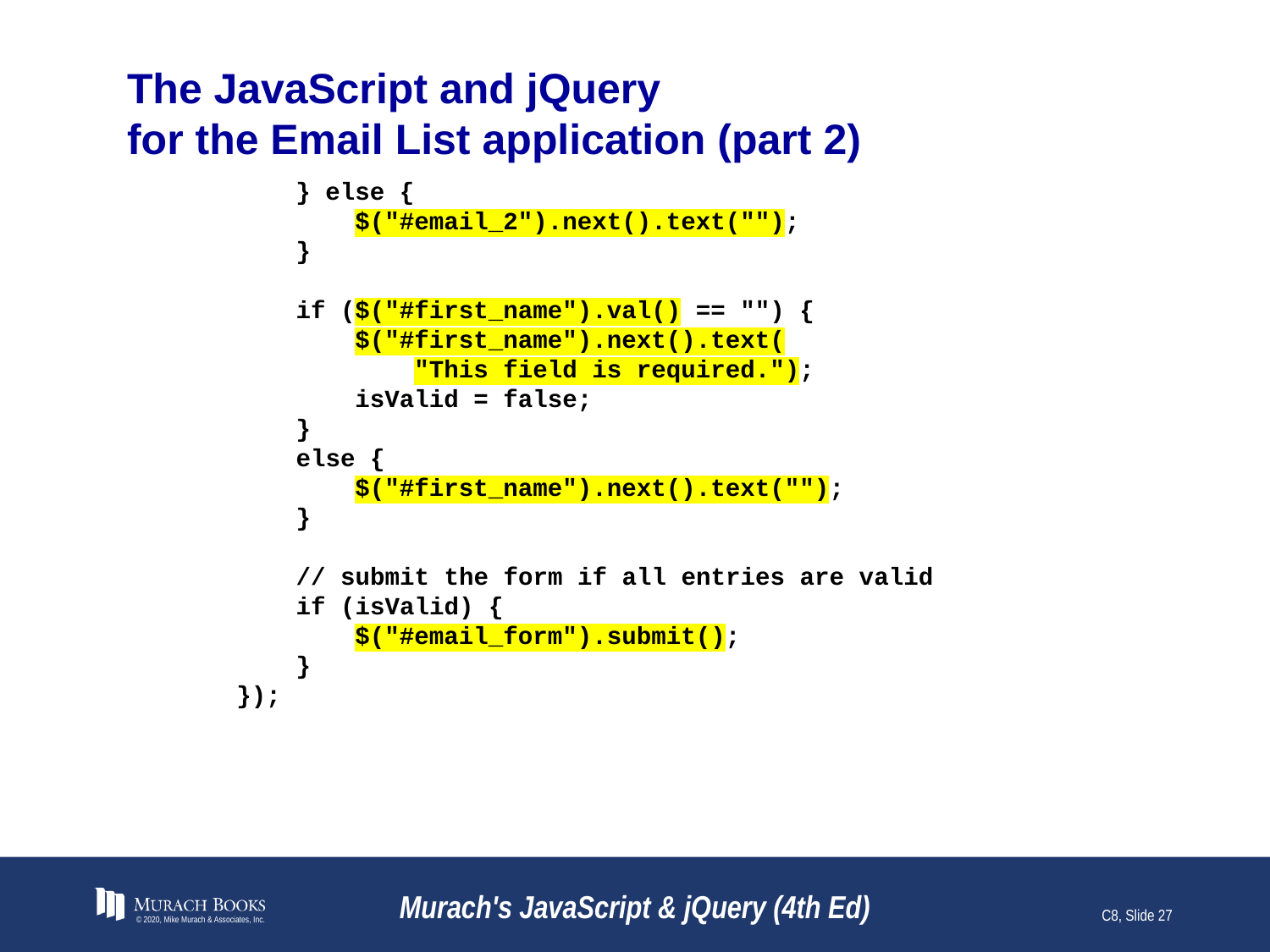

# The JavaScript and jQuery for the Email List application (part 2)
	} else {
            $("#email_2").next().text("");
        }

        if ($("#first_name").val() == "") {
            $("#first_name").next().text(
                "This field is required.");
            isValid = false;
        }
        else {
            $("#first_name").next().text("");
        }

        // submit the form if all entries are valid
        if (isValid) {
            $("#email_form").submit();
        }
    });

© 2020, Mike Murach & Associates, Inc.
Murach's JavaScript & jQuery (4th Ed)

C8, Slide 27